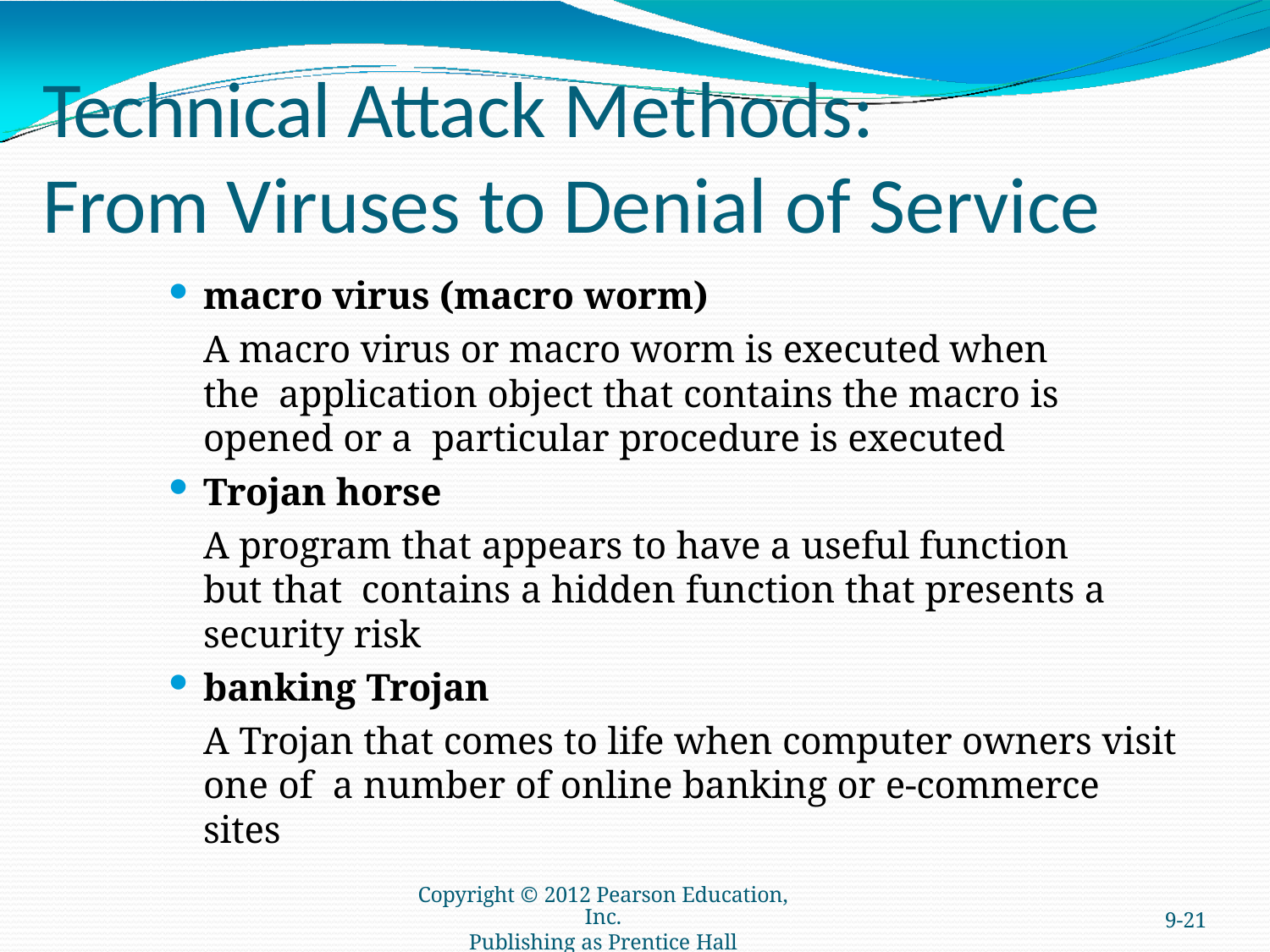

# Technical Attack Methods:
From Viruses to Denial of Service
macro virus (macro worm)
A macro virus or macro worm is executed when the  application object that contains the macro is opened or a  particular procedure is executed
Trojan horse
A program that appears to have a useful function but that  contains a hidden function that presents a security risk
banking Trojan
A Trojan that comes to life when computer owners visit one of  a number of online banking or e-commerce sites
Copyright © 2012 Pearson Education, Inc.
Publishing as Prentice Hall
9-21